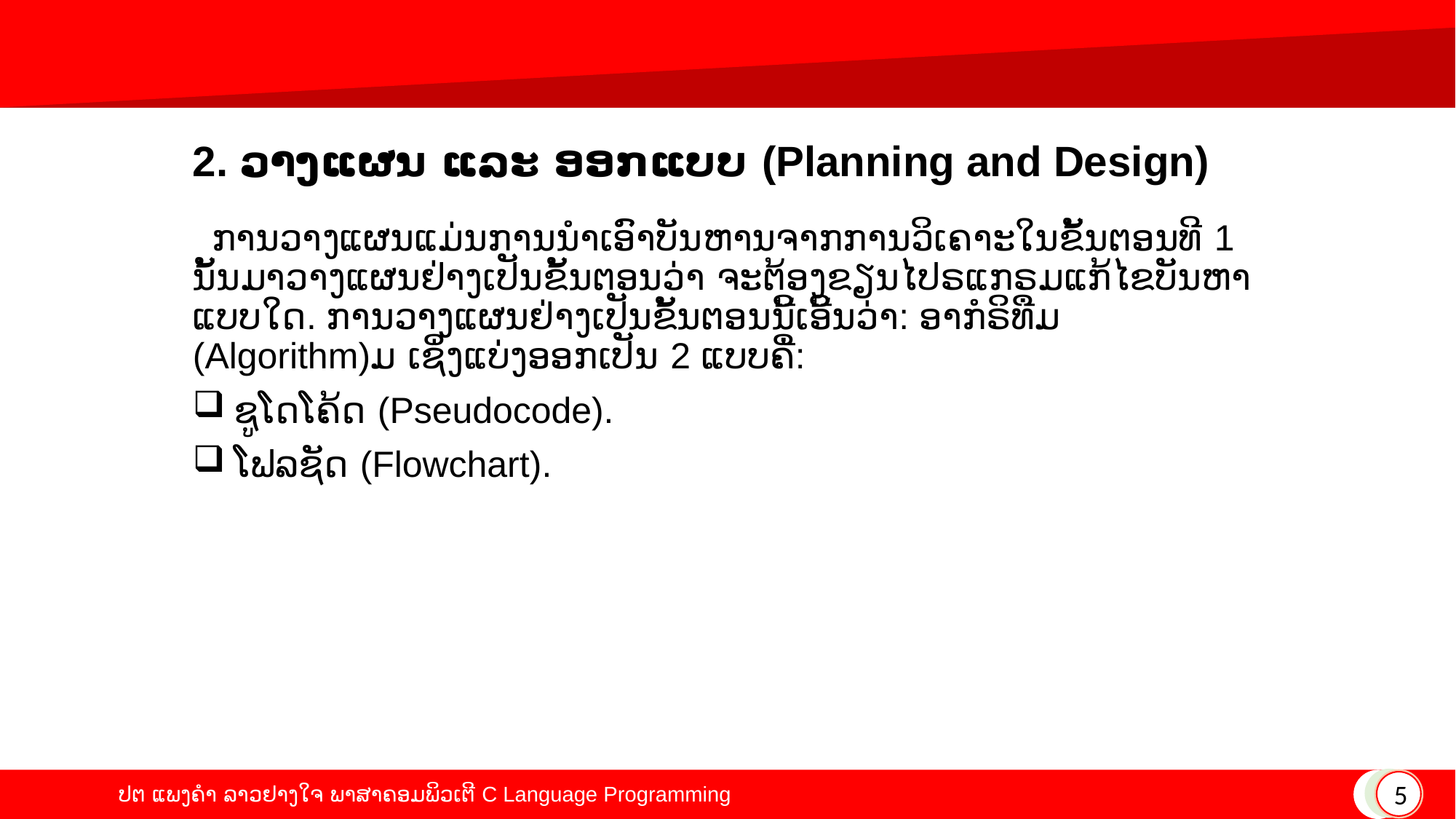

# 2. ວາງແຜນ ແລະ ອອກແບບ (Planning and Design)
  ການວາງແຜນແມ່ນການນໍາເອົາບັນຫານຈາກການວິເຄາະໃນຂັ້ນຕອນທີ 1 ນັ້ນມາວາງແຜນຢ່າງເປັນຂັ້ນຕອນວ່າ ຈະຕ້ອງຂຽນໄປຣແກຣມແກ້ໄຂບັນຫາແບບໃດ. ການວາງແຜນຢ່າງເປັນຂັ້ນຕອນນີ້ເອີ້ນວ່າ: ອາກໍຣິທືມ (Algorithm)ມ ເຊິ່ງແບ່ງອອກເປັນ 2 ແບບຄື່:
ຊູໂດໂຄ້ດ (Pseudocode).
ໂຟລຊັດ (Flowchart).

5
ປຕ ແພງຄໍາ ລາວຢາງໃຈ ພາສາຄອມພິວເຕີ C Language Programming